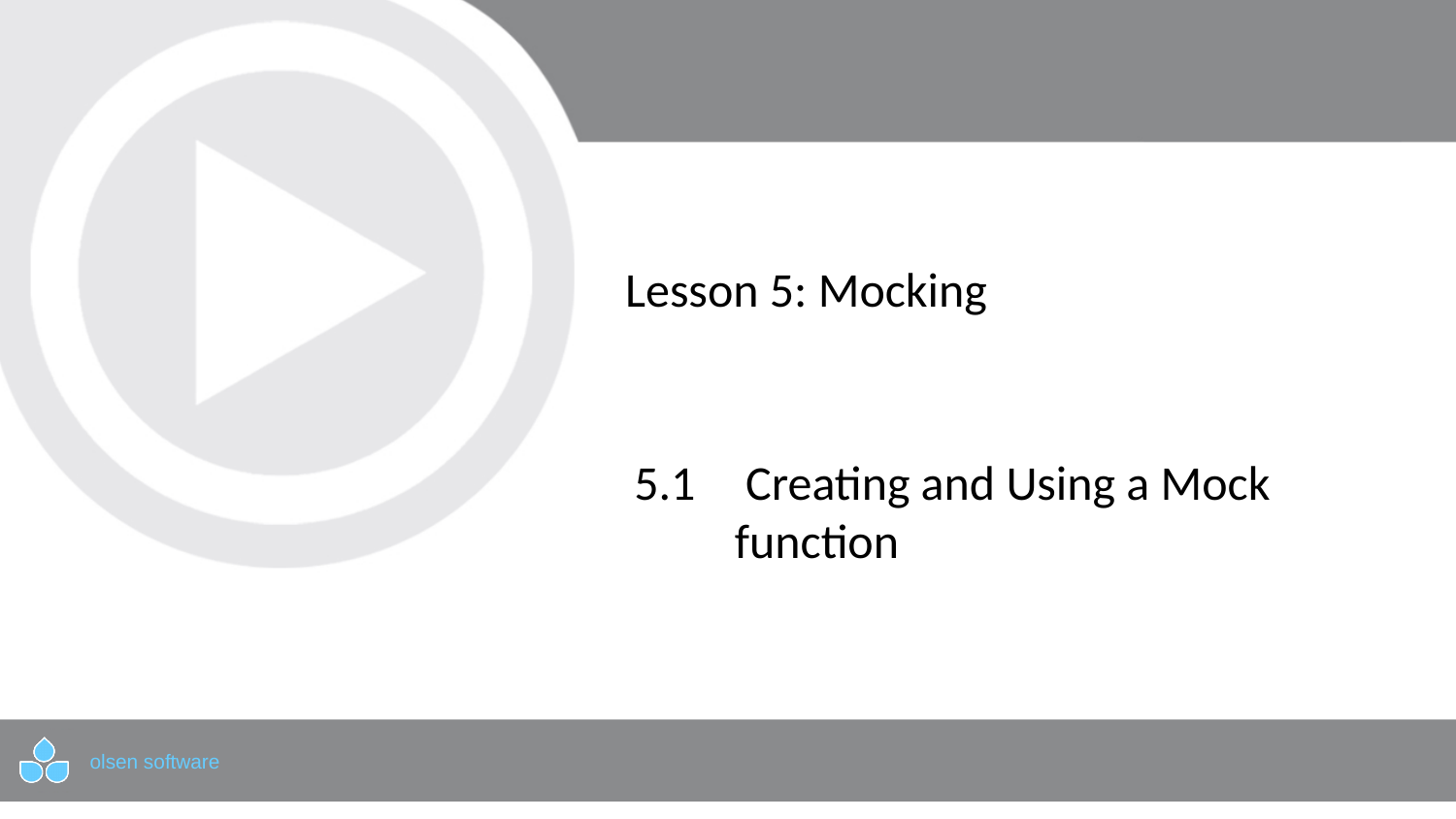

# Lesson 5: Mocking
5.1	 Creating and Using a Mock function